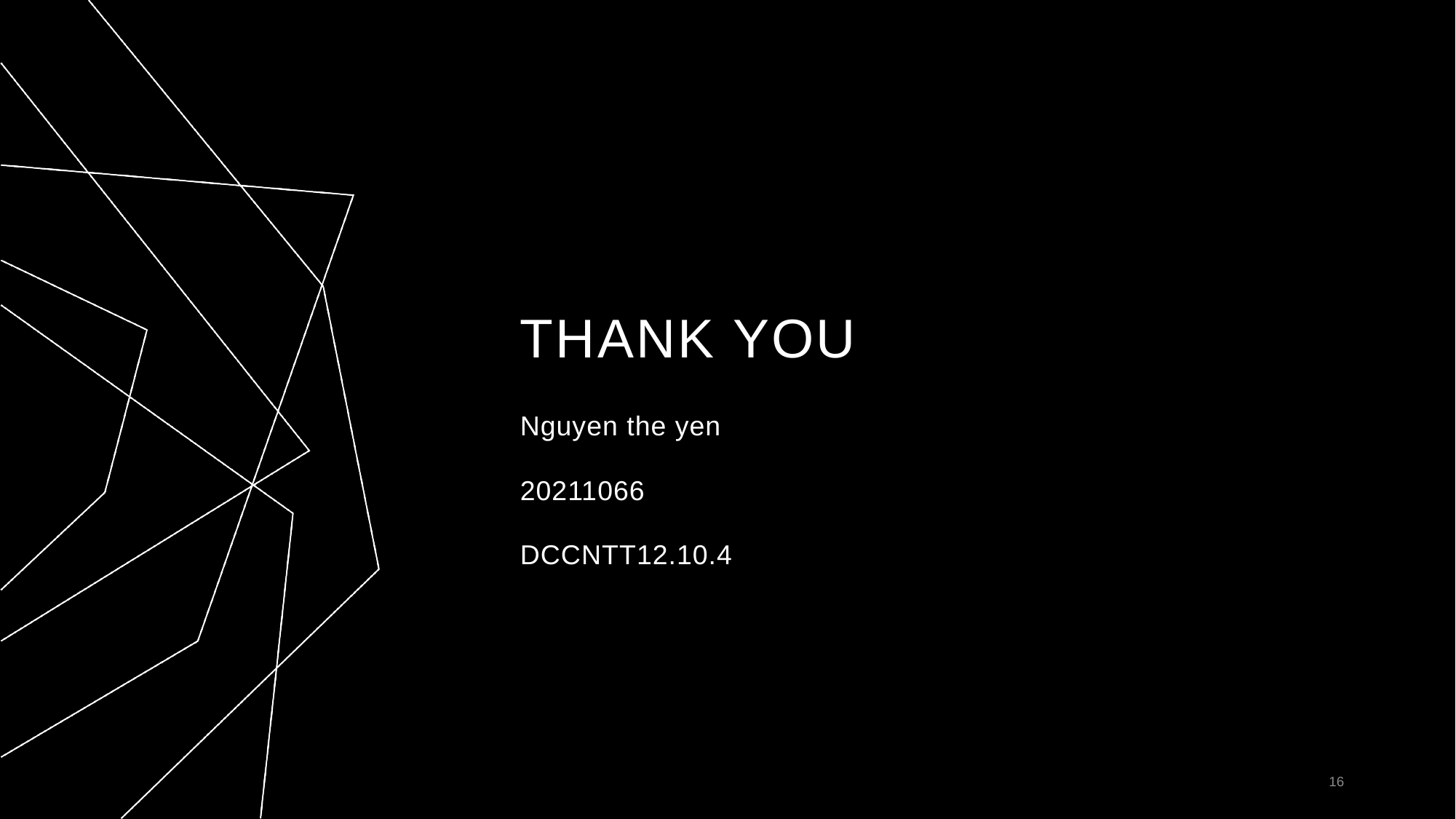

# THANK YOU
Nguyen the yen
20211066
DCCNTT12.10.4
16